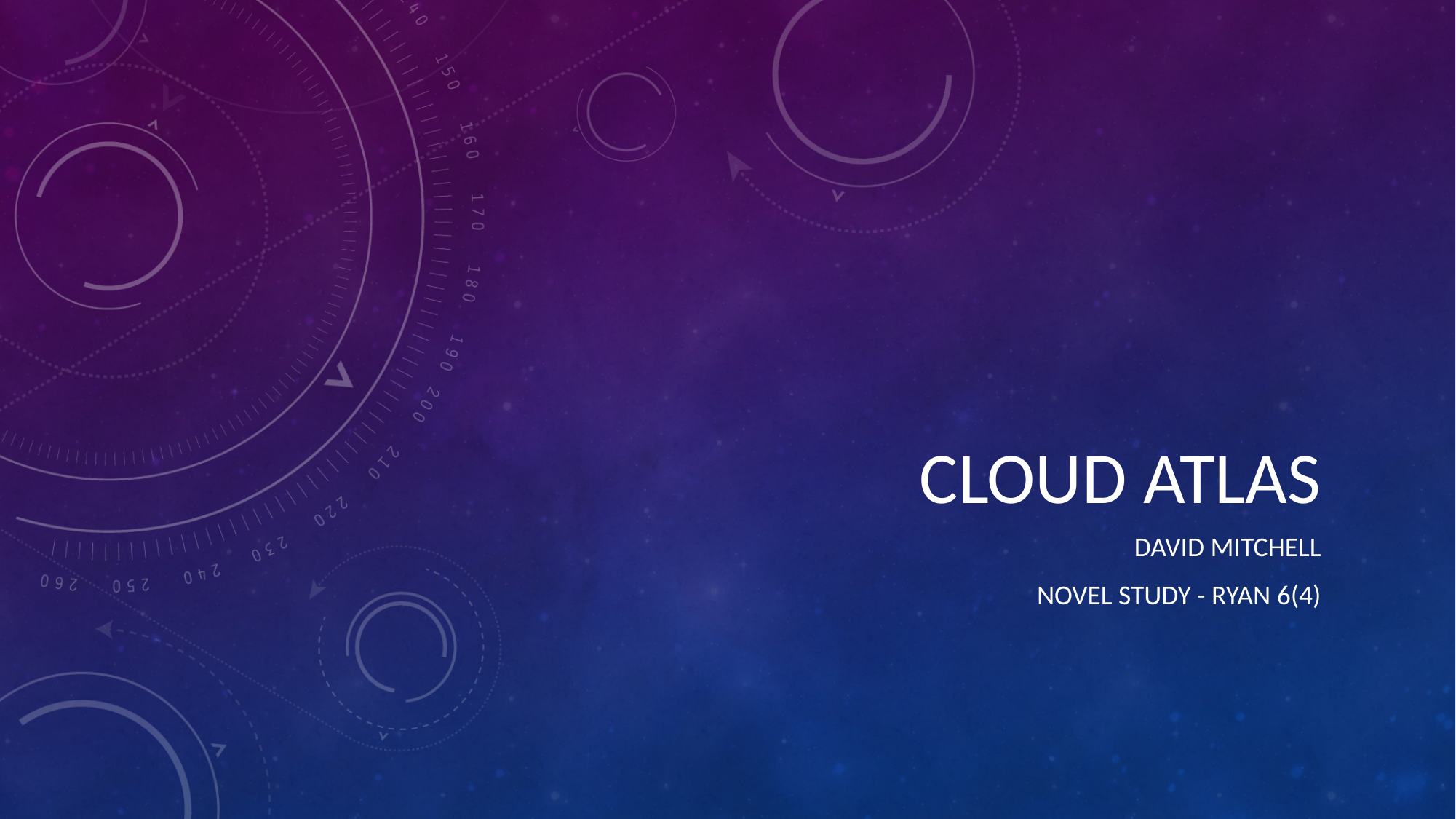

# Cloud Atlas
David Mitchell
Novel study - Ryan 6(4)